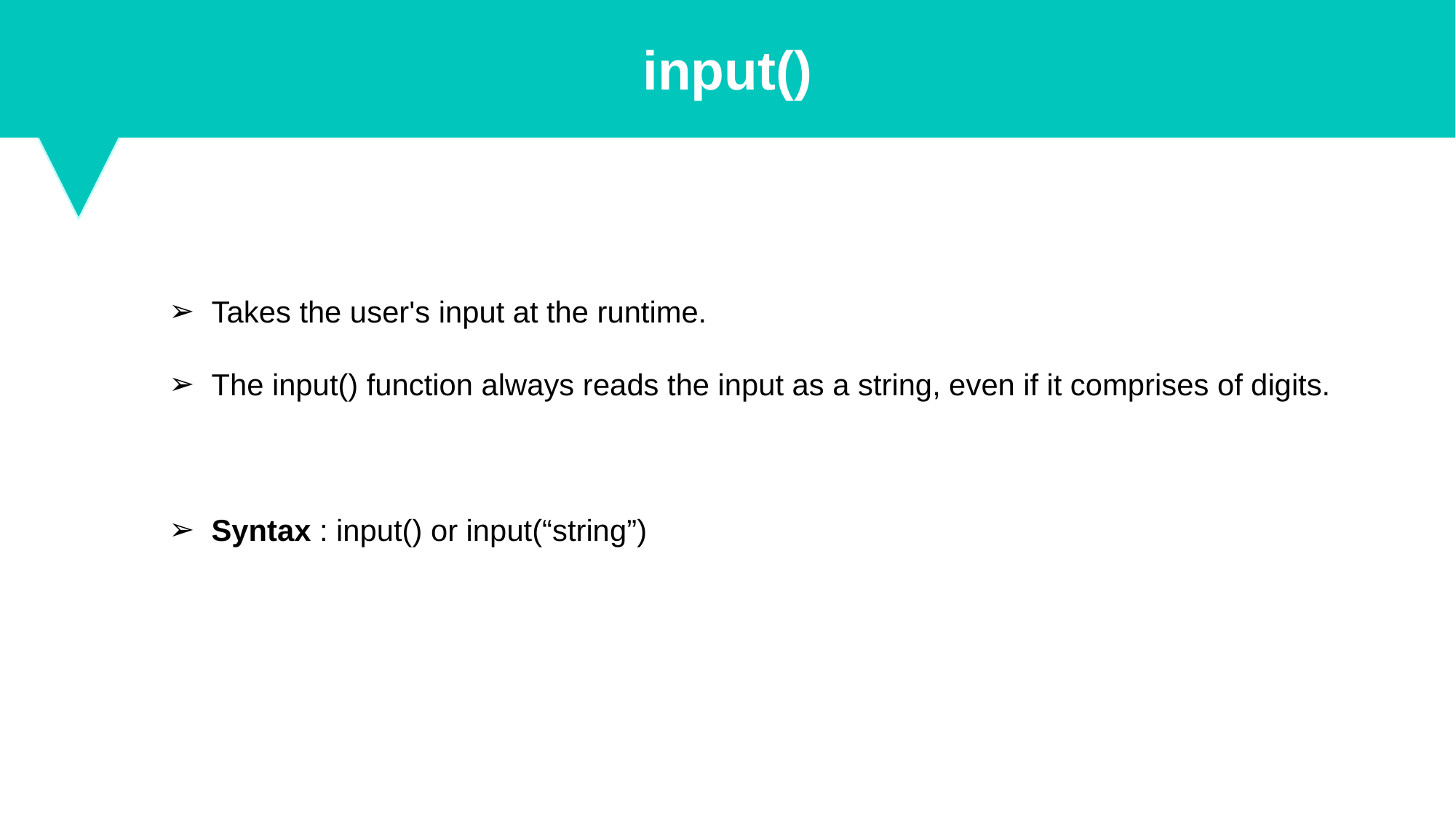

input()

Takes the user's input at the runtime.
The input() function always reads the input as a string, even if it comprises of digits.

Syntax : input() or input(“string”)